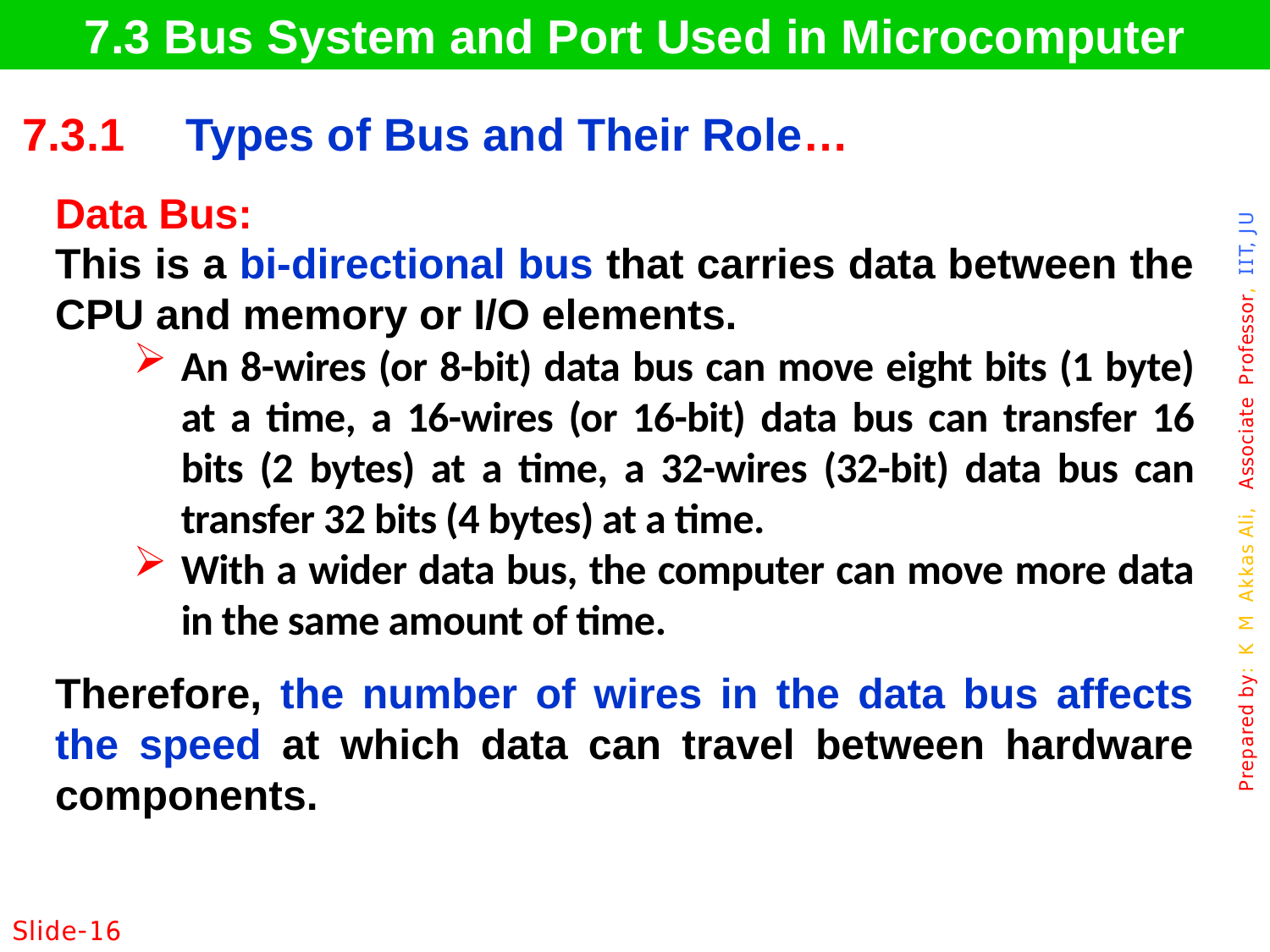

7.3 Bus System and Port Used in Microcomputer
| 7.3.1 | Types of Bus and Their Role… |
| --- | --- |
Data Bus:
This is a bi-directional bus that carries data between the CPU and memory or I/O elements.
An 8-wires (or 8-bit) data bus can move eight bits (1 byte) at a time, a 16-wires (or 16-bit) data bus can transfer 16 bits (2 bytes) at a time, a 32-wires (32-bit) data bus can transfer 32 bits (4 bytes) at a time.
With a wider data bus, the computer can move more data in the same amount of time.

Therefore, the number of wires in the data bus affects the speed at which data can travel between hardware components.

Slide-16